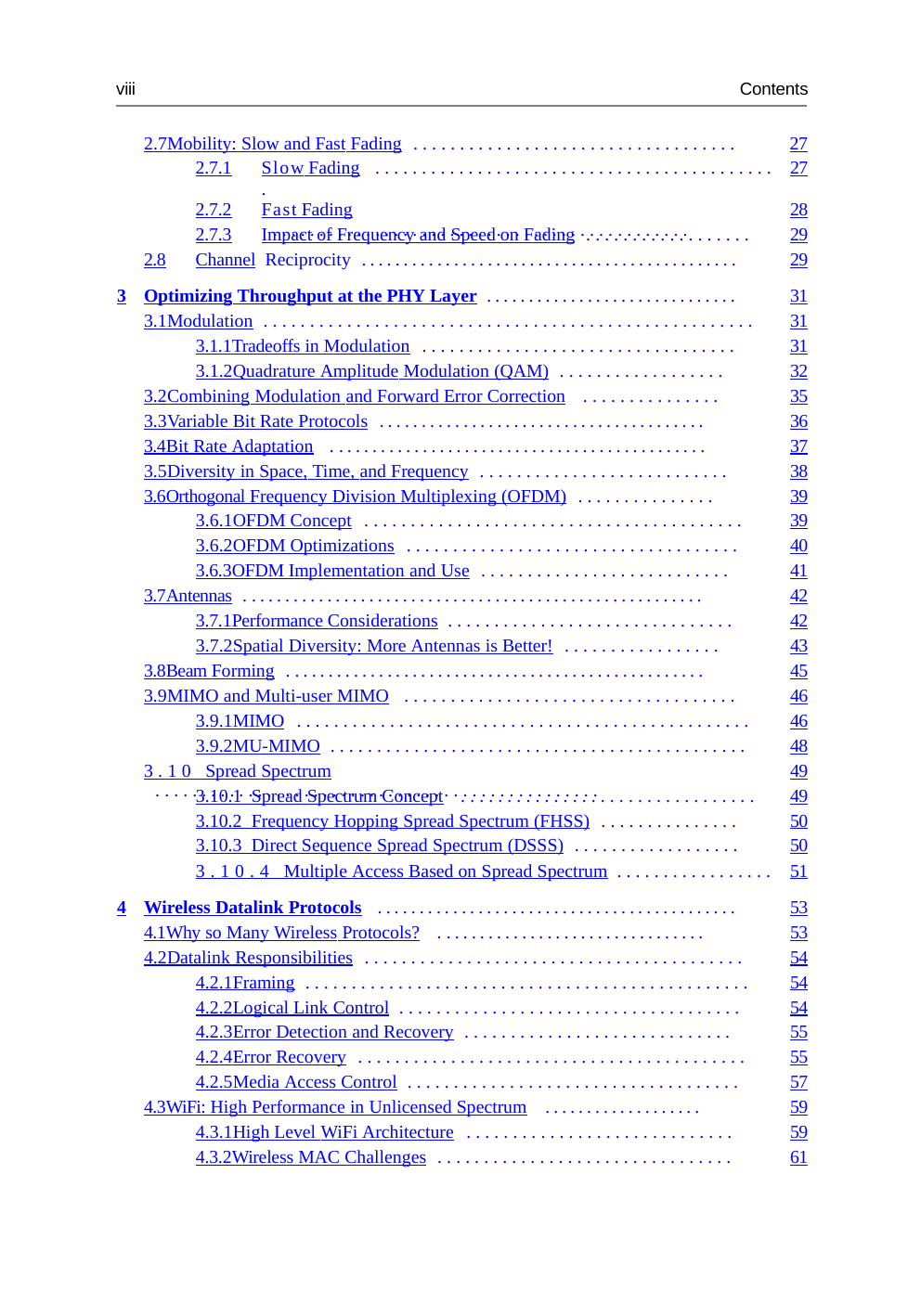

viii
Contents

2.7	Mobility: Slow and Fast Fading . . . . . . . . . . . . . . . . . . . . . . . . . . . . . . . . . . .	27
|  |  | 2.7.1 | Slow Fading . . . . . . . . . . . . . . . . . . . . . . . . . . . . . . . . . . . . . . . . . . . . | 27 |
| --- | --- | --- | --- | --- |
|  |  | 2.7.2 | Fast Fading . . . . . . . . . . . . . . . . . . . . . . . . . . . . . . . . . . . . . . . . . . . . . | 28 |
|  |  | 2.7.3 | Impact of Frequency and Speed on Fading . . . . . . . . . . . . . . . . . . | 29 |
| 2.8 |  | Channel | Reciprocity ............................................. | 29 |
| 3 | Optimizing Throughput at the PHY Layer .............................. |  |  | 31 |
|  | 3.1 Modulation . . . . . . . . . . . . . . . . . . . . . . . . . . . . . . . . . . . . . . . . . . . . . . . . . . . . . |  |  | 31 |
|  | 3.1.1 Tradeoffs in Modulation . . . . . . . . . . . . . . . . . . . . . . . . . . . . . . . . . . |  |  | 31 |
|  | 3.1.2 Quadrature Amplitude Modulation (QAM) . . . . . . . . . . . . . . . . . . |  |  | 32 |
|  | 3.2 Combining Modulation and Forward Error Correction . . . . . . . . . . . . . . . |  |  | 35 |
|  | 3.3 Variable Bit Rate Protocols ....................................... |  |  | 36 |
|  | 3.4 Bit Rate Adaptation . ............................................ |  |  | 37 |
|  | 3.5 Diversity in Space, Time, and Frequency . . . . . . . . . . . . . . . . . . . . . . . . . . . |  |  | 38 |
|  | 3.6 Orthogonal Frequency Division Multiplexing (OFDM) . . . . . . . . . . . . . . . |  |  | 39 |
|  | 3.6.1 OFDM Concept . . . . . . . . . . . . . . . . . . . . . . . . . . . . . . . . . . . . . . . . . |  |  | 39 |
|  | 3.6.2 OFDM Optimizations . . . . . . . . . . . . . . . . . . . . . . . . . . . . . . . . . . . . |  |  | 40 |
|  | 3.6.3 OFDM Implementation and Use . . . . . . . . . . . . . . . . . . . . . . . . . . . |  |  | 41 |
|  | 3.7 Antennas . ...................................................... |  |  | 42 |
|  | 3.7.1 Performance Considerations . . . . . . . . . . . . . . . . . . . . . . . . . . . . . . . |  |  | 42 |
|  | 3.7.2 Spatial Diversity: More Antennas is Better! . . . . . . . . . . . . . . . . . |  |  | 43 |
|  | 3.8 Beam Forming . ................................................. |  |  | 45 |
|  | 3.9 MIMO and Multi-user MIMO . . . . . . . . . . . . . . . . . . . . . . . . . . . . . . . . . . . . |  |  | 46 |
|  | 3.9.1 MIMO . . . . . . . . . . . . . . . . . . . . . . . . . . . . . . . . . . . . . . . . . . . . . . . . . |  |  | 46 |
|  | 3.9.2 MU-MIMO . . . . . . . . . . . . . . . . . . . . . . . . . . . . . . . . . . . . . . . . . . . . . |  |  | 48 |
|  | 3.10 Spread Spectrum . . . . . . . . . . . . . . . . . . . . . . . . . . . . . . . . . . . . . . . . . . . . . . . . |  |  | 49 |
|  | 3.10.1 Spread Spectrum Concept . . . . . . . . . . . . . . . . . . . . . . . . . . . . . . . . |  |  | 49 |
|  | 3.10.2 Frequency Hopping Spread Spectrum (FHSS) . . . . . . . . . . . . . . . |  |  | 50 |
|  | 3.10.3 Direct Sequence Spread Spectrum (DSSS) . . . . . . . . . . . . . . . . . . |  |  | 50 |
|  | 3.10.4 Multiple Access Based on Spread Spectrum . . . . . . . . . . . . . . . . . |  |  | 51 |
| 4 | Wireless Datalink Protocols ........................................... |  |  | 53 |
|  | 4.1 Why so Many Wireless Protocols? . ............................... |  |  | 53 |
|  | 4.2 Datalink Responsibilities . . . . . . . . . . . . . . . . . . . . . . . . . . . . . . . . . . . . . . . . . |  |  | 54 |
|  | 4.2.1 Framing . . . . . . . . . . . . . . . . . . . . . . . . . . . . . . . . . . . . . . . . . . . . . . . . |  |  | 54 |
|  | 4.2.2 Logical Link Control . . . . . . . . . . . . . . . . . . . . . . . . . . . . . . . . . . . . . |  |  | 54 |
|  | 4.2.3 Error Detection and Recovery . . . . . . . . . . . . . . . . . . . . . . . . . . . . . |  |  | 55 |
|  | 4.2.4 Error Recovery . . . . . . . . . . . . . . . . . . . . . . . . . . . . . . . . . . . . . . . . . . |  |  | 55 |
|  | 4.2.5 Media Access Control . . . . . . . . . . . . . . . . . . . . . . . . . . . . . . . . . . . . |  |  | 57 |
|  | 4.3 WiFi: High Performance in Unlicensed Spectrum ................... |  |  | 59 |
|  | 4.3.1 High Level WiFi Architecture . . . . . . . . . . . . . . . . . . . . . . . . . . . . . |  |  | 59 |
|  | 4.3.2 Wireless MAC Challenges . . . . . . . . . . . . . . . . . . . . . . . . . . . . . . . . |  |  | 61 |